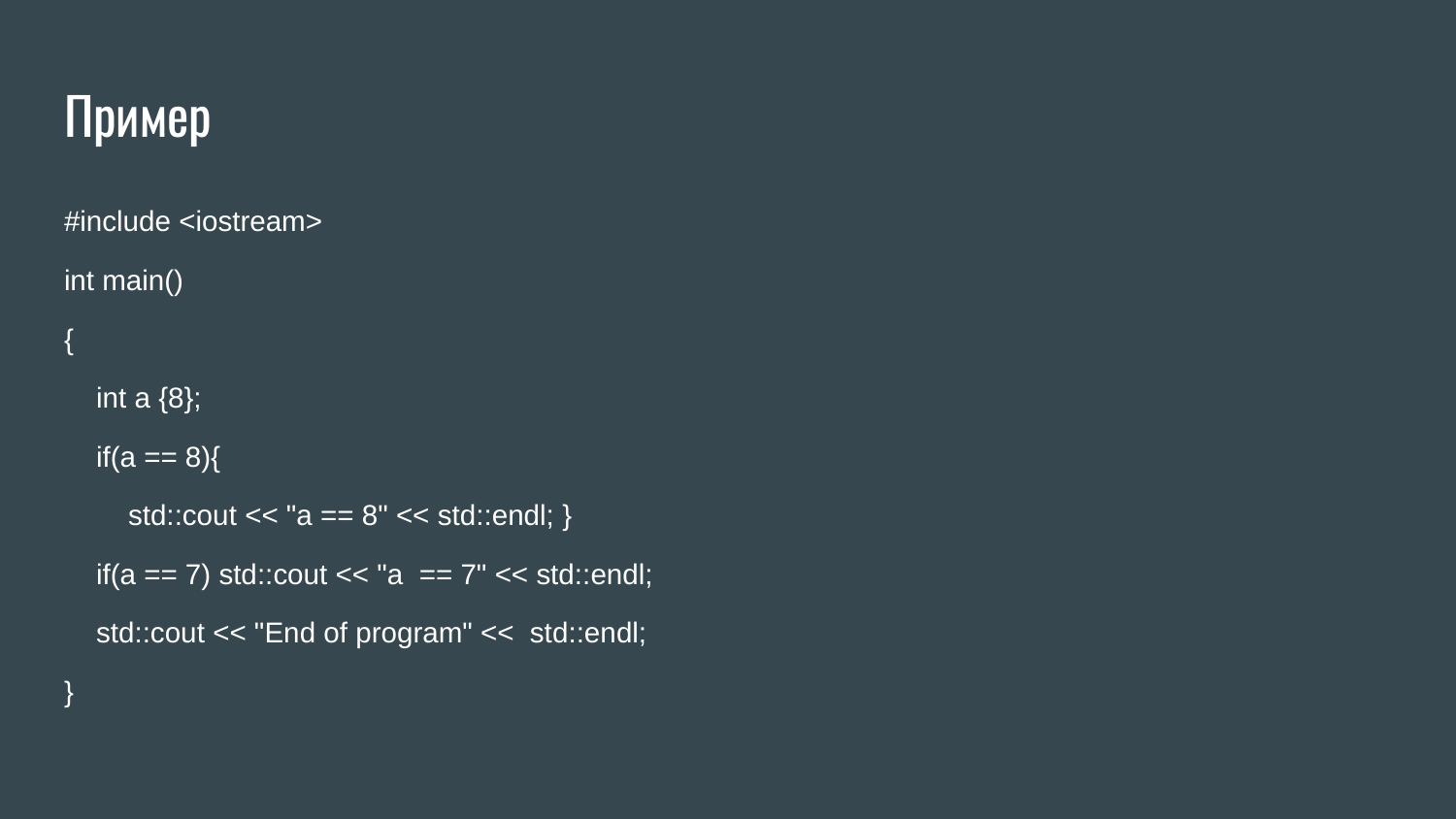

# Пример
#include <iostream>
int main()
{
    int a {8};
    if(a == 8){
        std::cout << "a == 8" << std::endl; }
    if(a == 7) std::cout << "a  == 7" << std::endl;
    std::cout << "End of program" <<  std::endl;
}